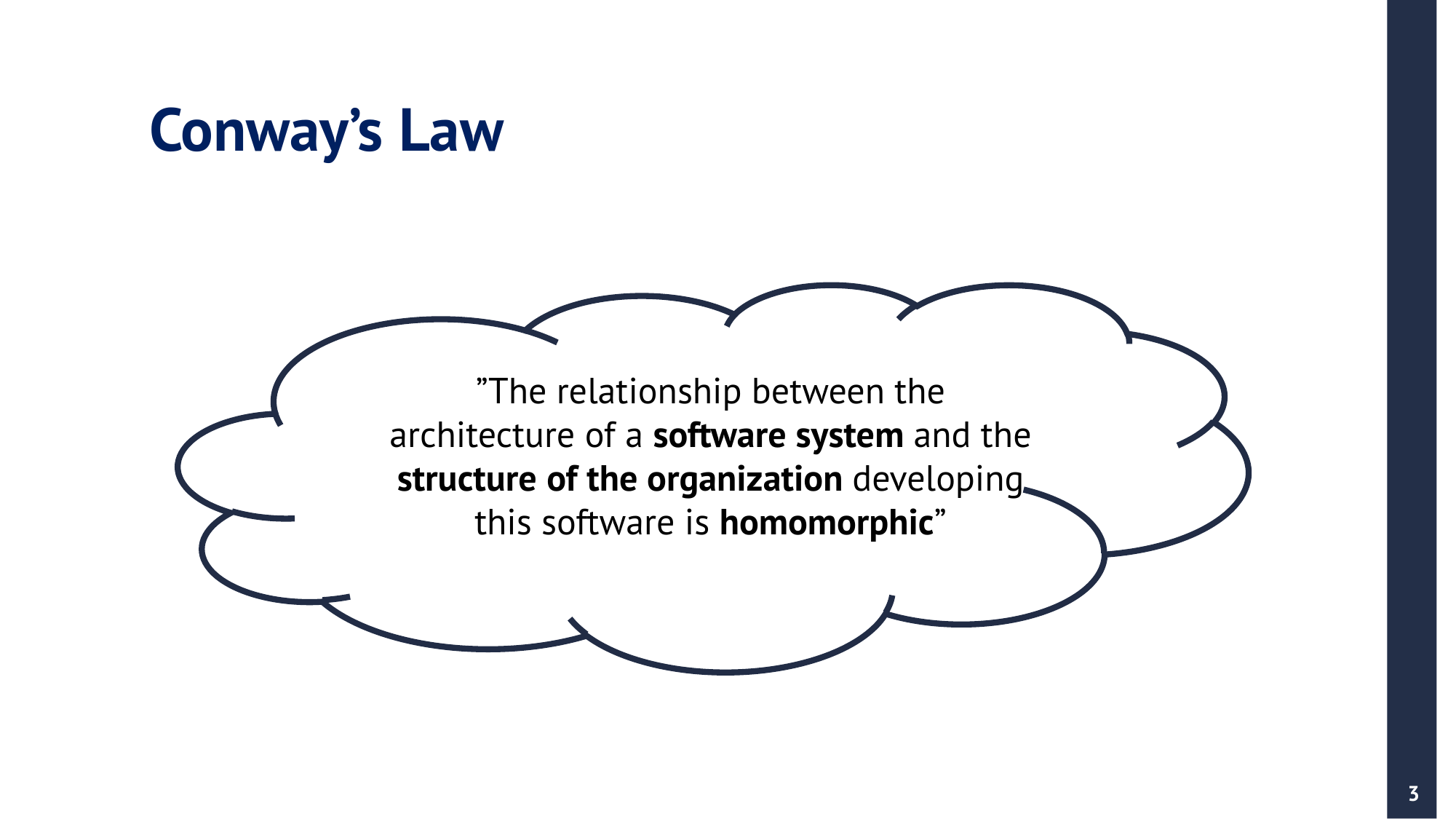

Conway’s Law

”The relationship between the architecture of a software system and the structure of the organization developing this software is homomorphic”

3